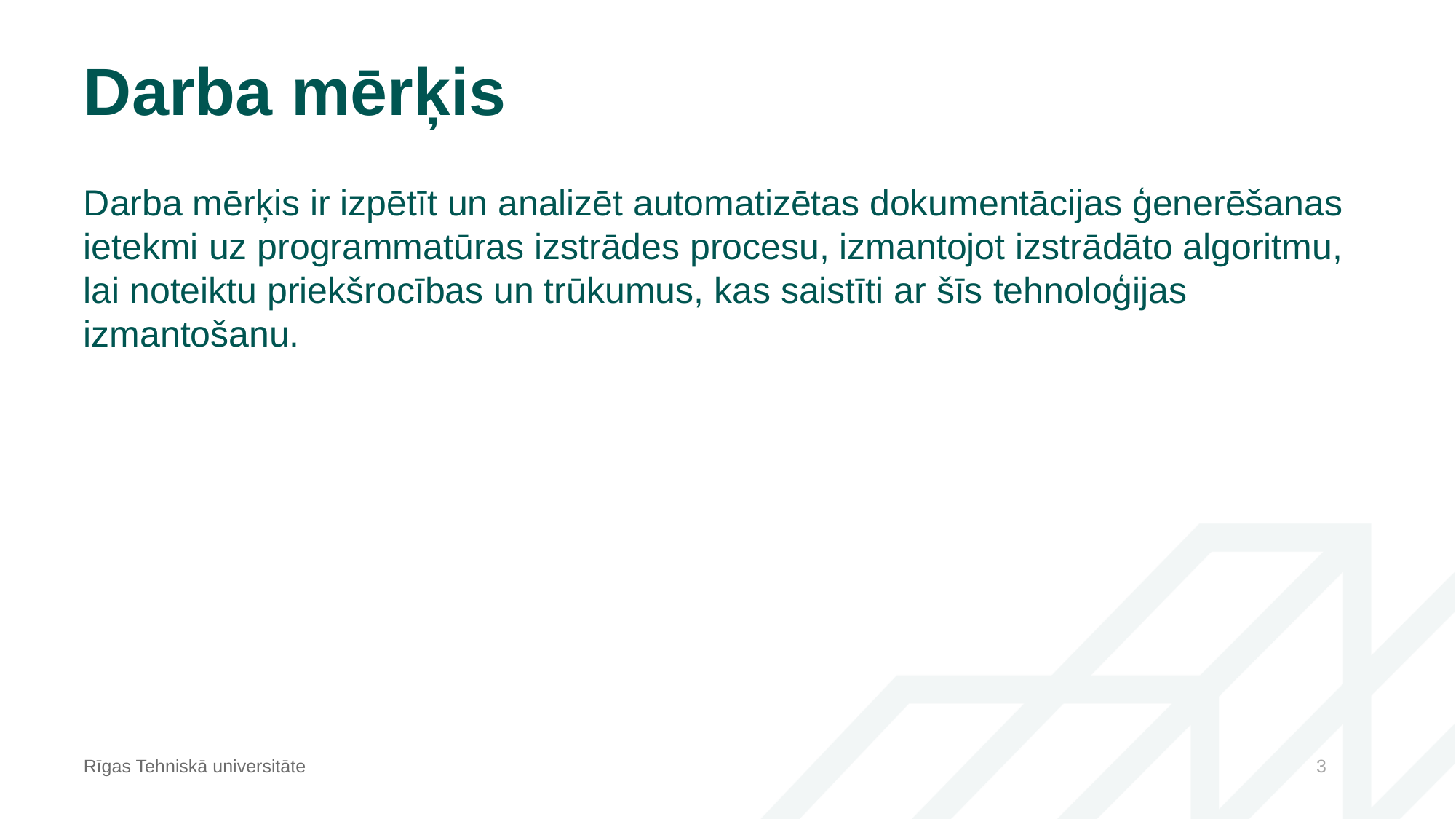

# Darba mērķis
Darba mērķis ir izpētīt un analizēt automatizētas dokumentācijas ģenerēšanas ietekmi uz programmatūras izstrādes procesu, izmantojot izstrādāto algoritmu, lai noteiktu priekšrocības un trūkumus, kas saistīti ar šīs tehnoloģijas izmantošanu.
Rīgas Tehniskā universitāte